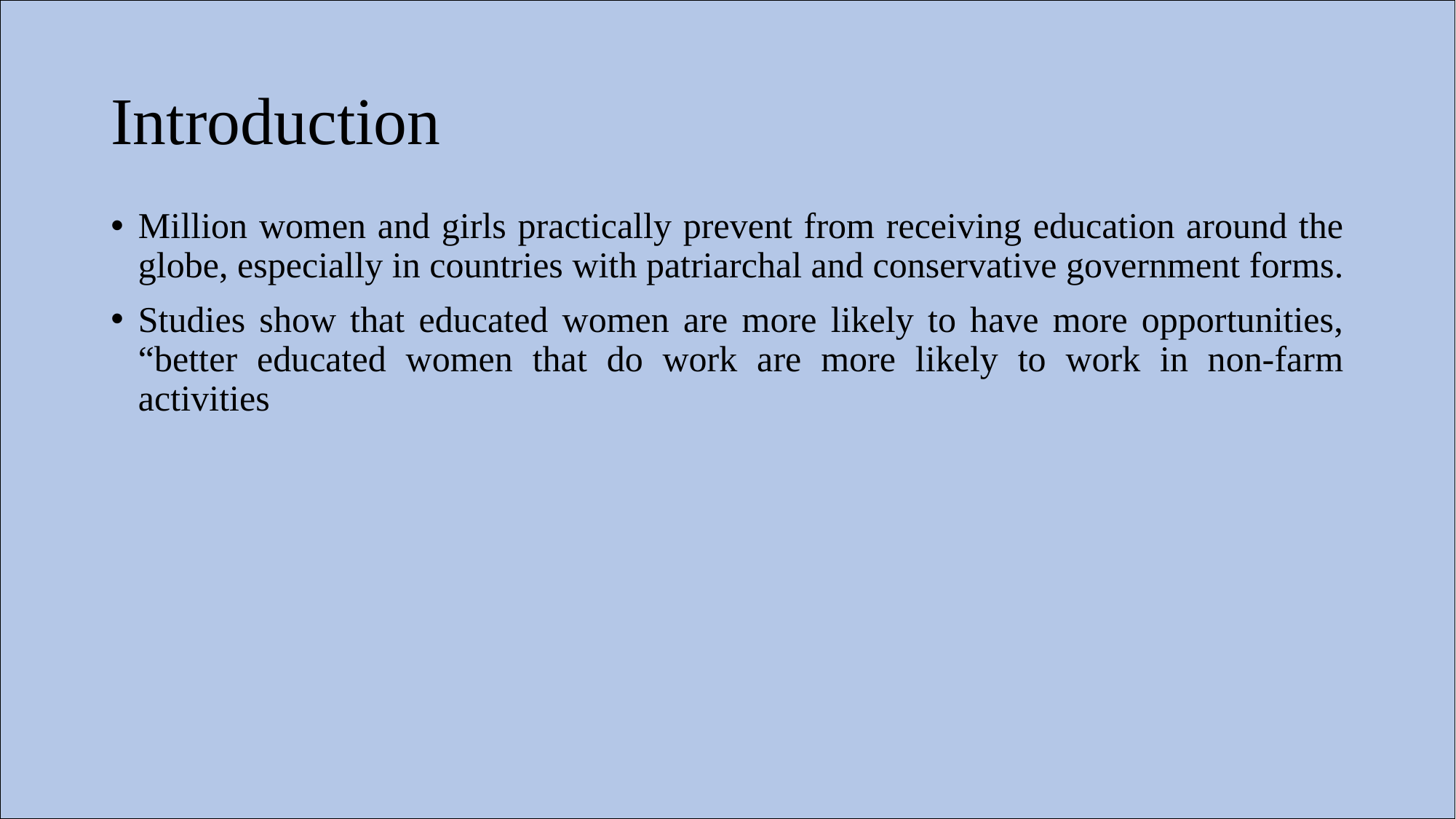

# Introduction
Million women and girls practically prevent from receiving education around the globe, especially in countries with patriarchal and conservative government forms.
Studies show that educated women are more likely to have more opportunities, “better educated women that do work are more likely to work in non-farm activities